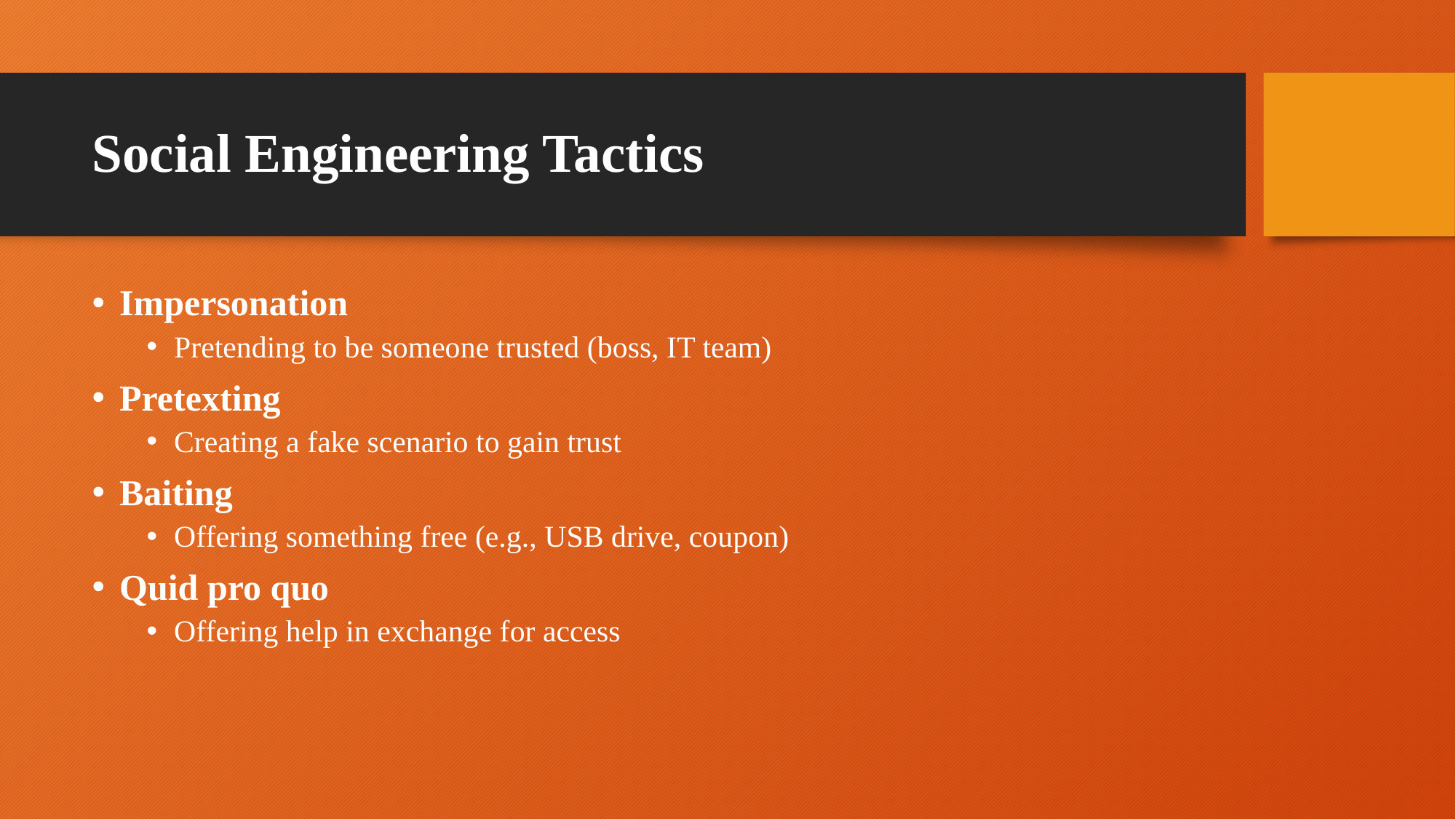

# Social Engineering Tactics
Impersonation
Pretending to be someone trusted (boss, IT team)
Pretexting
Creating a fake scenario to gain trust
Baiting
Offering something free (e.g., USB drive, coupon)
Quid pro quo
Offering help in exchange for access